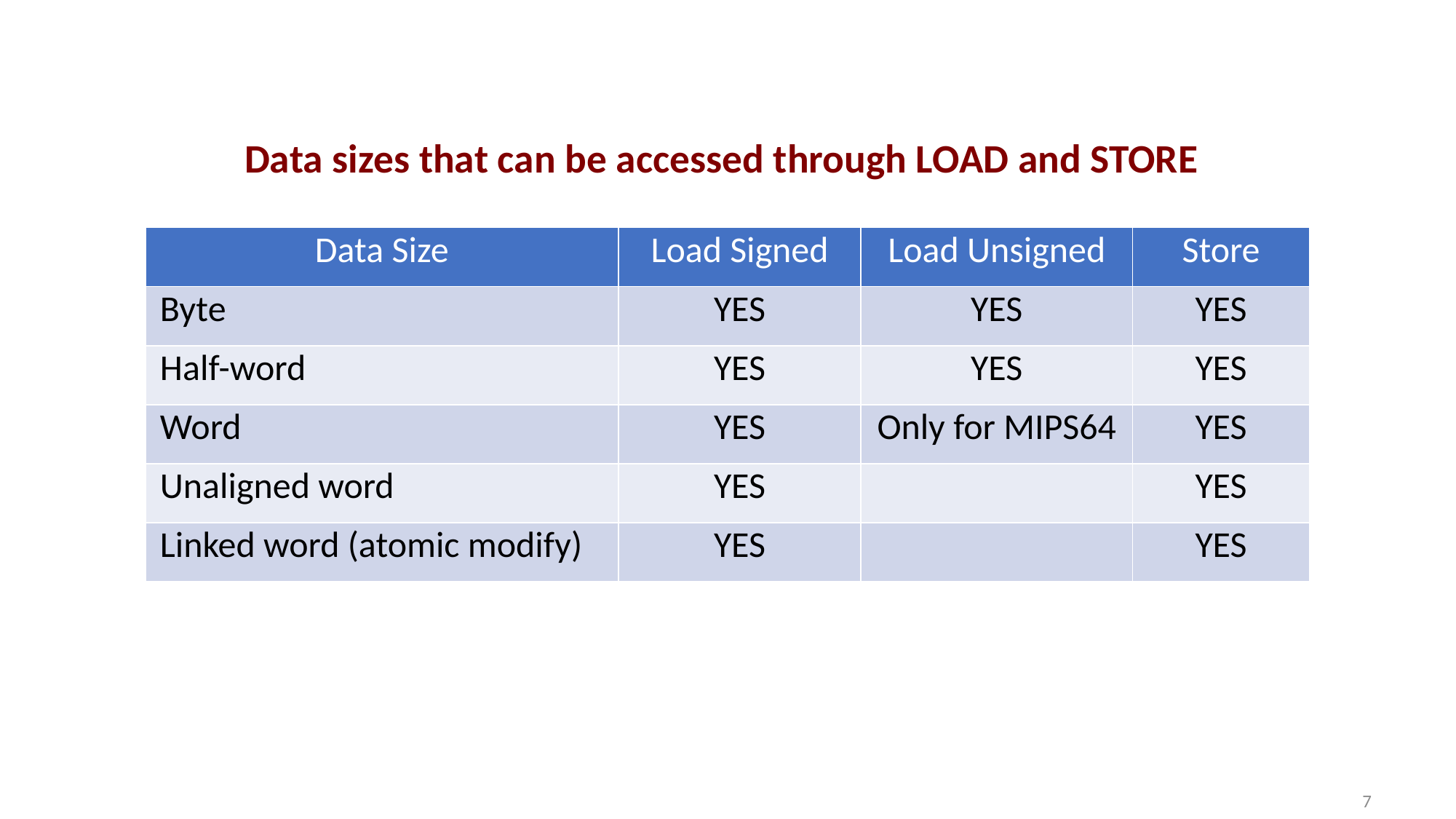

Data sizes that can be accessed through LOAD and STORE
| Data Size | Load Signed | Load Unsigned | Store |
| --- | --- | --- | --- |
| Byte | YES | YES | YES |
| Half-word | YES | YES | YES |
| Word | YES | Only for MIPS64 | YES |
| Unaligned word | YES |  | YES |
| Linked word (atomic modify) | YES |  | YES |
7